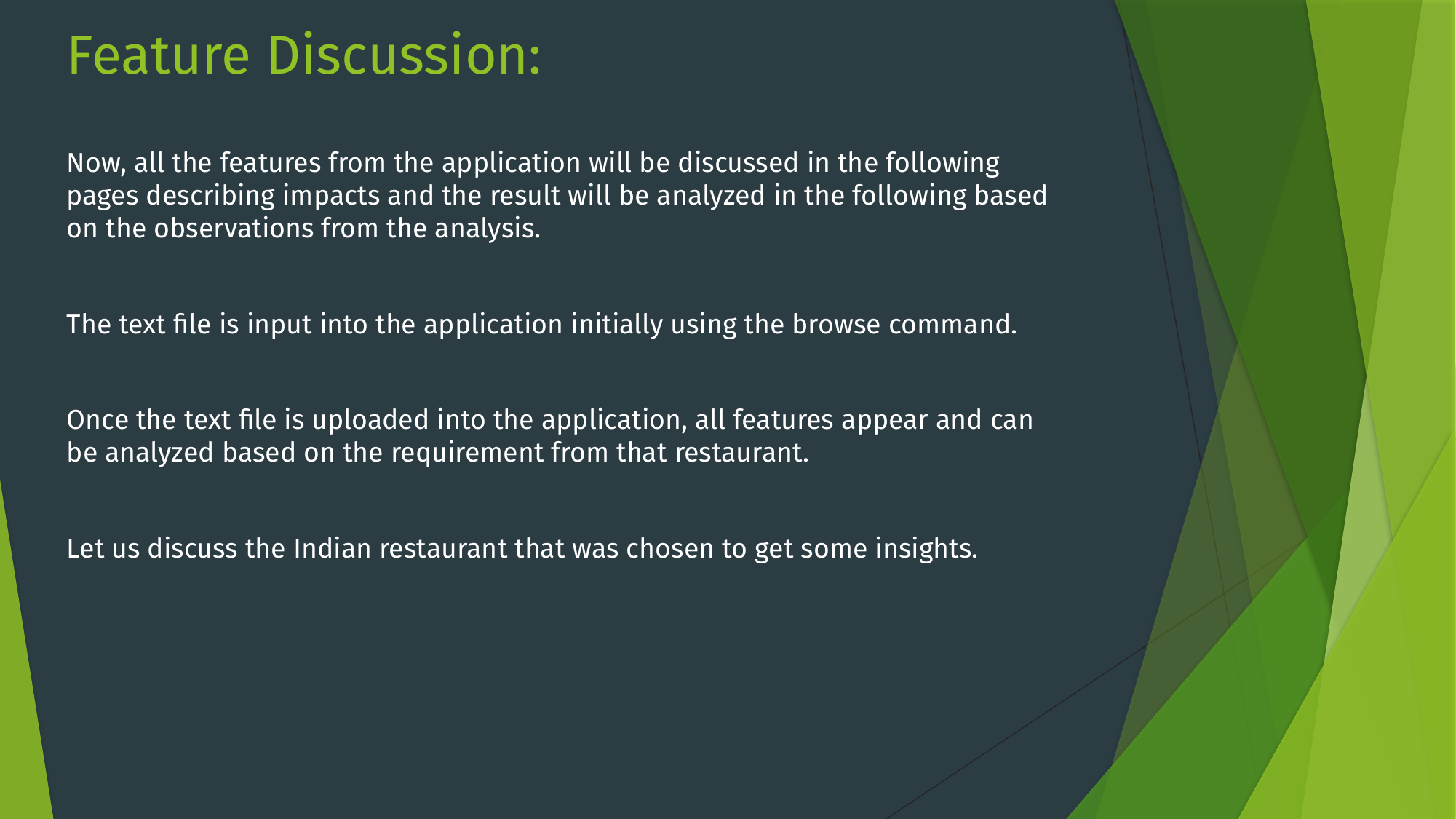

# Feature Discussion:
Now, all the features from the application will be discussed in the following pages describing impacts and the result will be analyzed in the following based on the observations from the analysis.

The text file is input into the application initially using the browse command.

Once the text file is uploaded into the application, all features appear and can be analyzed based on the requirement from that restaurant.

Let us discuss the Indian restaurant that was chosen to get some insights.